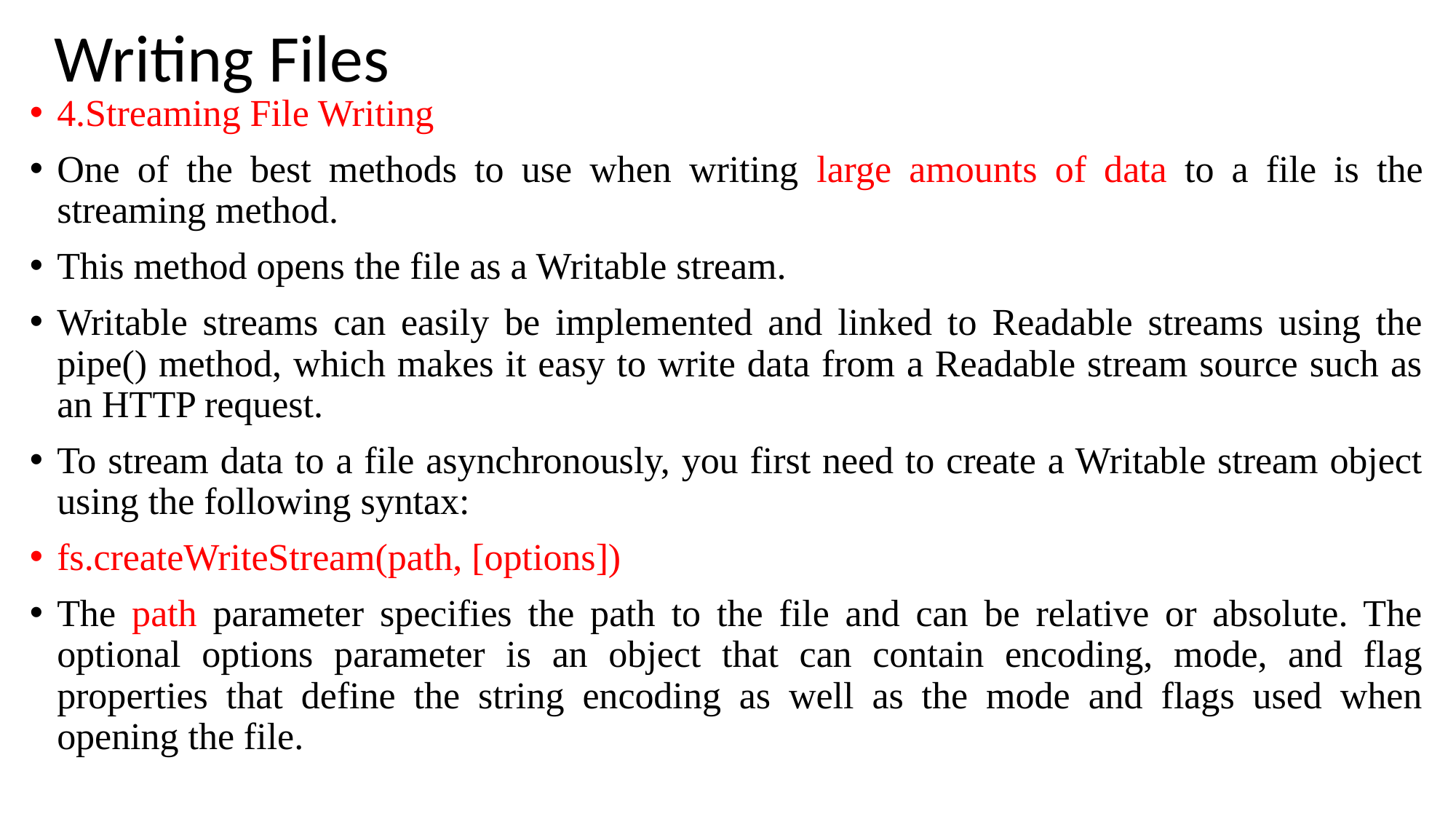

# Writing Files
4.Streaming File Writing
One of the best methods to use when writing large amounts of data to a file is the streaming method.
This method opens the file as a Writable stream.
Writable streams can easily be implemented and linked to Readable streams using the pipe() method, which makes it easy to write data from a Readable stream source such as an HTTP request.
To stream data to a file asynchronously, you first need to create a Writable stream object using the following syntax:
fs.createWriteStream(path, [options])
The path parameter specifies the path to the file and can be relative or absolute. The optional options parameter is an object that can contain encoding, mode, and flag properties that define the string encoding as well as the mode and flags used when opening the file.